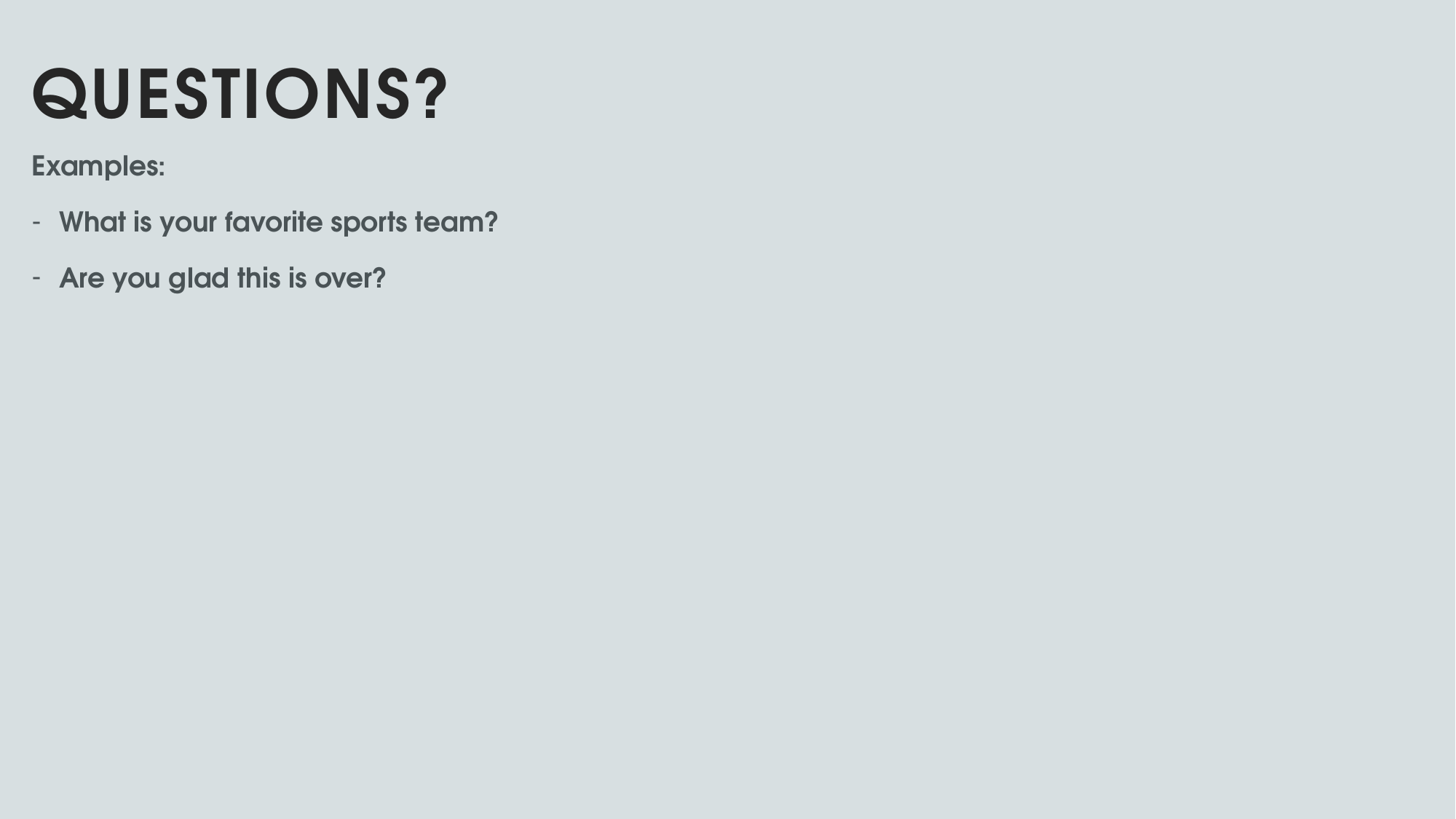

# Questions?
Examples:
What is your favorite sports team?
Are you glad this is over?